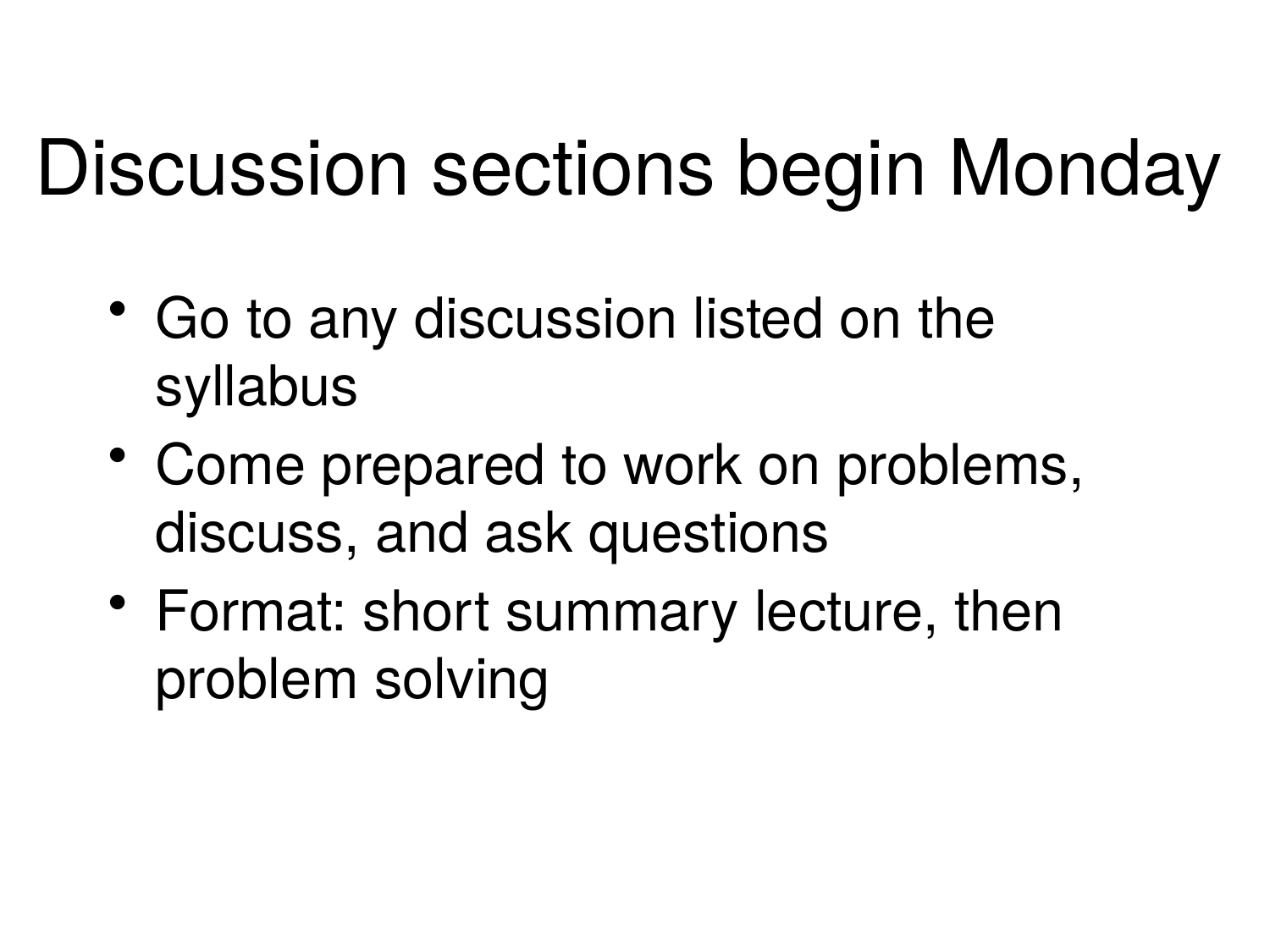

# Discussion sections begin Monday
Go to any discussion listed on the syllabus
Come prepared to work on problems, discuss, and ask questions
Format: short summary lecture, then problem solving